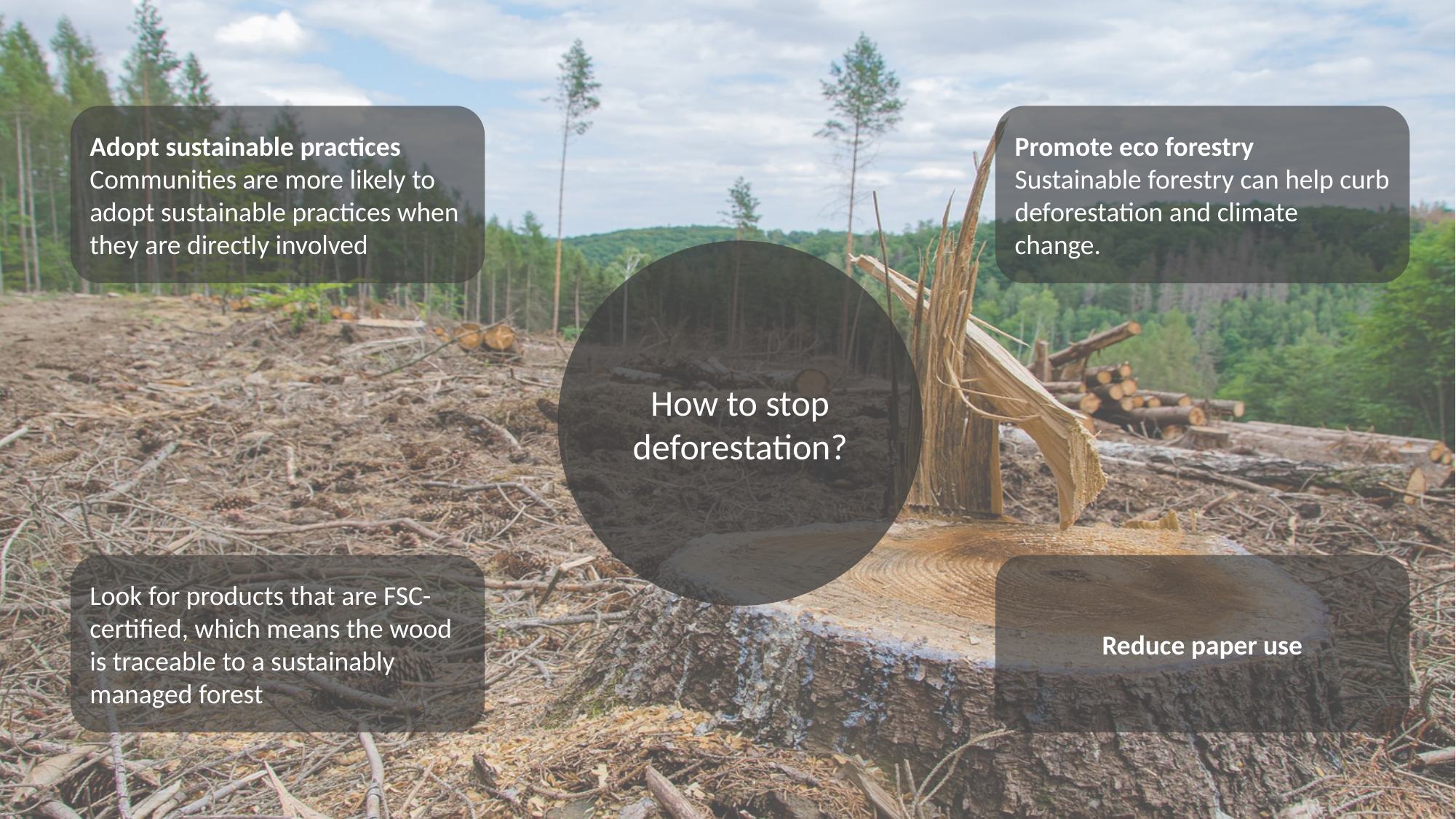

Adopt sustainable practices
Communities are more likely to adopt sustainable practices when they are directly involved
Promote eco forestry
Sustainable forestry can help curb deforestation and climate change.
How to stop deforestation?
Look for products that are FSC-certified, which means the wood is traceable to a sustainably managed forest
Reduce paper use